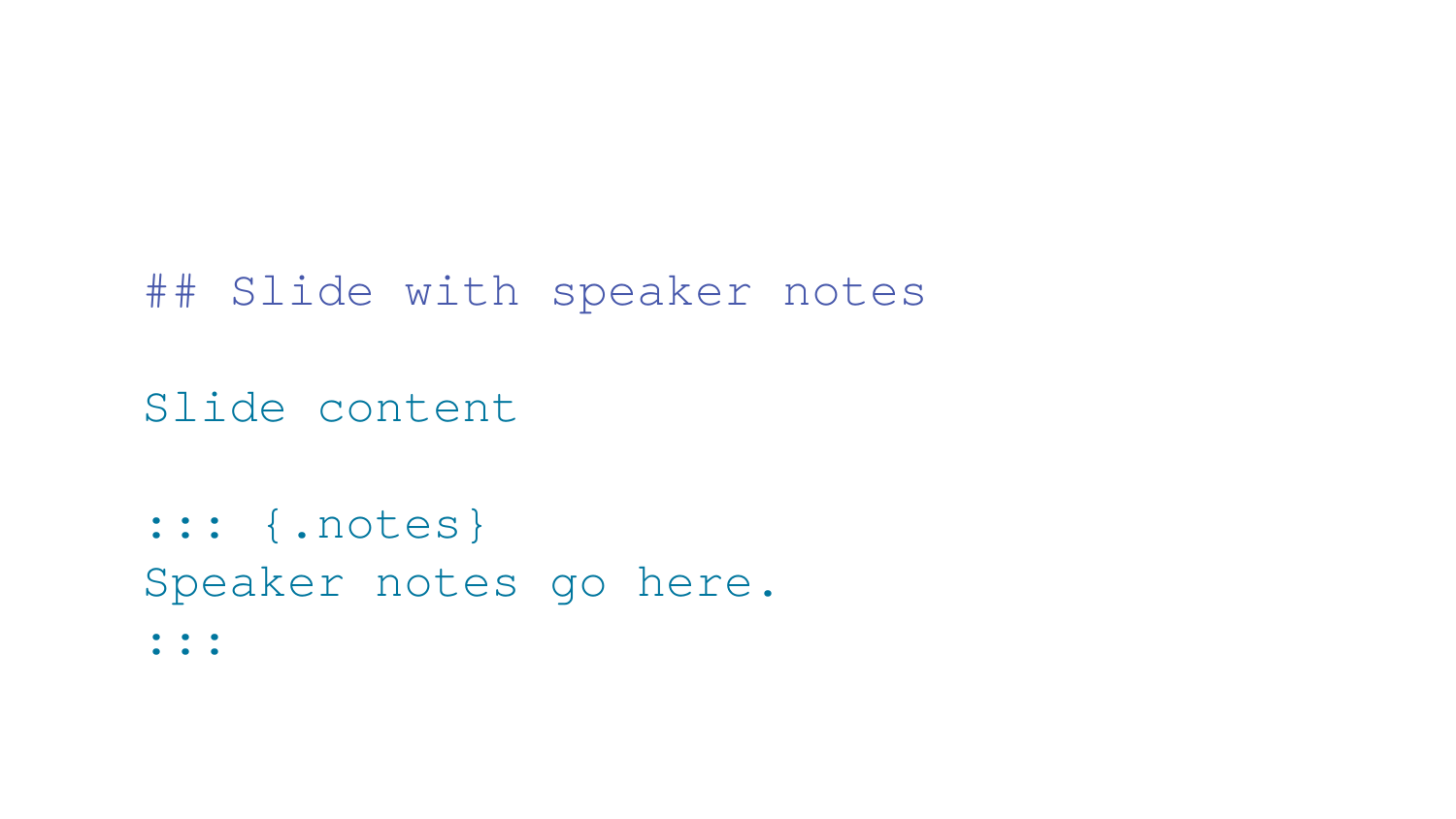

## Slide with speaker notes Slide content ::: {.notes} Speaker notes go here. :::